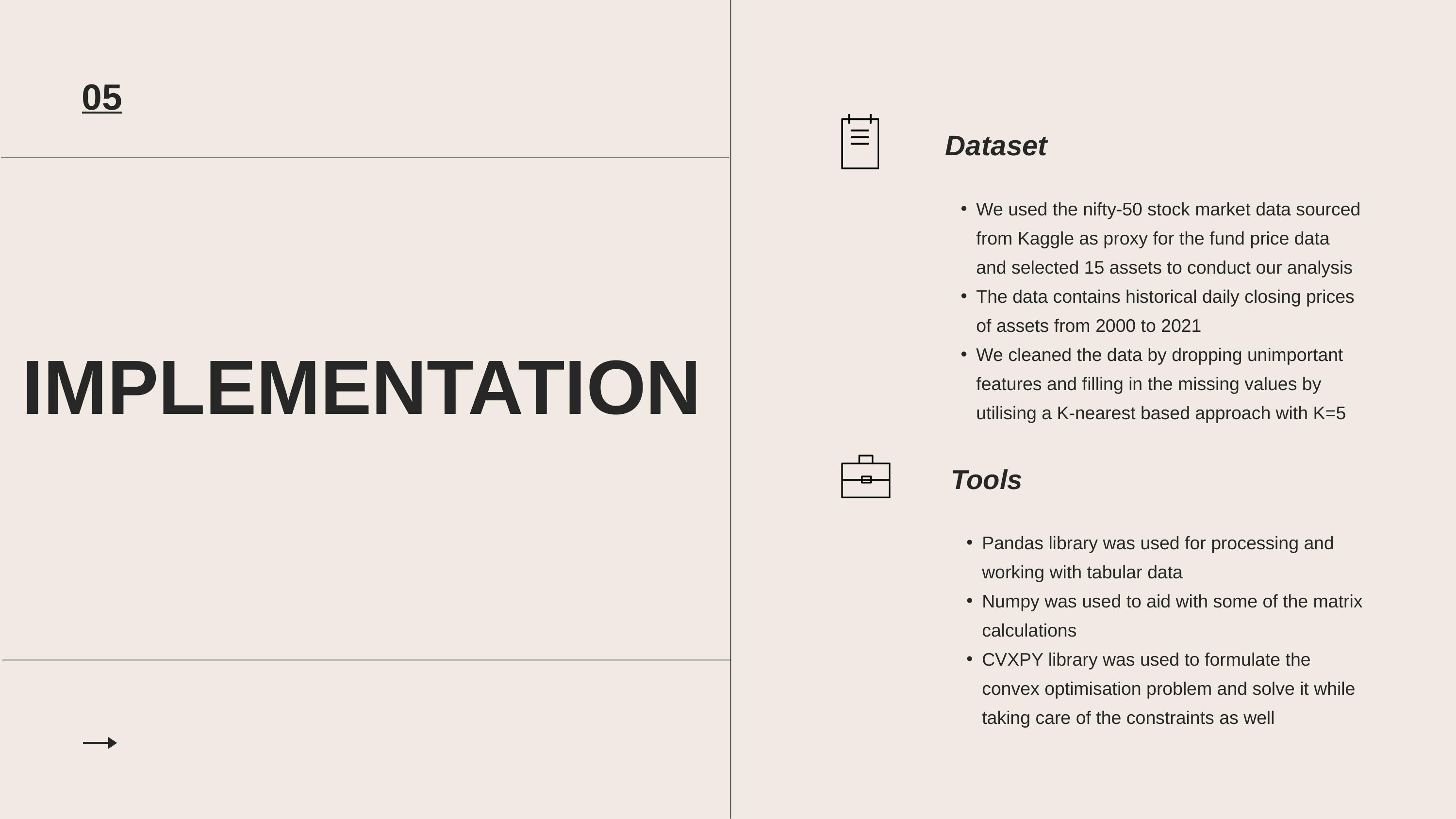

05

Dataset
We used the nifty-50 stock market data sourced from Kaggle as proxy for the fund price data and selected 15 assets to conduct our analysis
The data contains historical daily closing prices of assets from 2000 to 2021
We cleaned the data by dropping unimportant features and filling in the missing values by utilising a K-nearest based approach with K=5

IMPLEMENTATION

Tools
Pandas library was used for processing and working with tabular data
Numpy was used to aid with some of the matrix calculations
CVXPY library was used to formulate the convex optimisation problem and solve it while taking care of the constraints as well